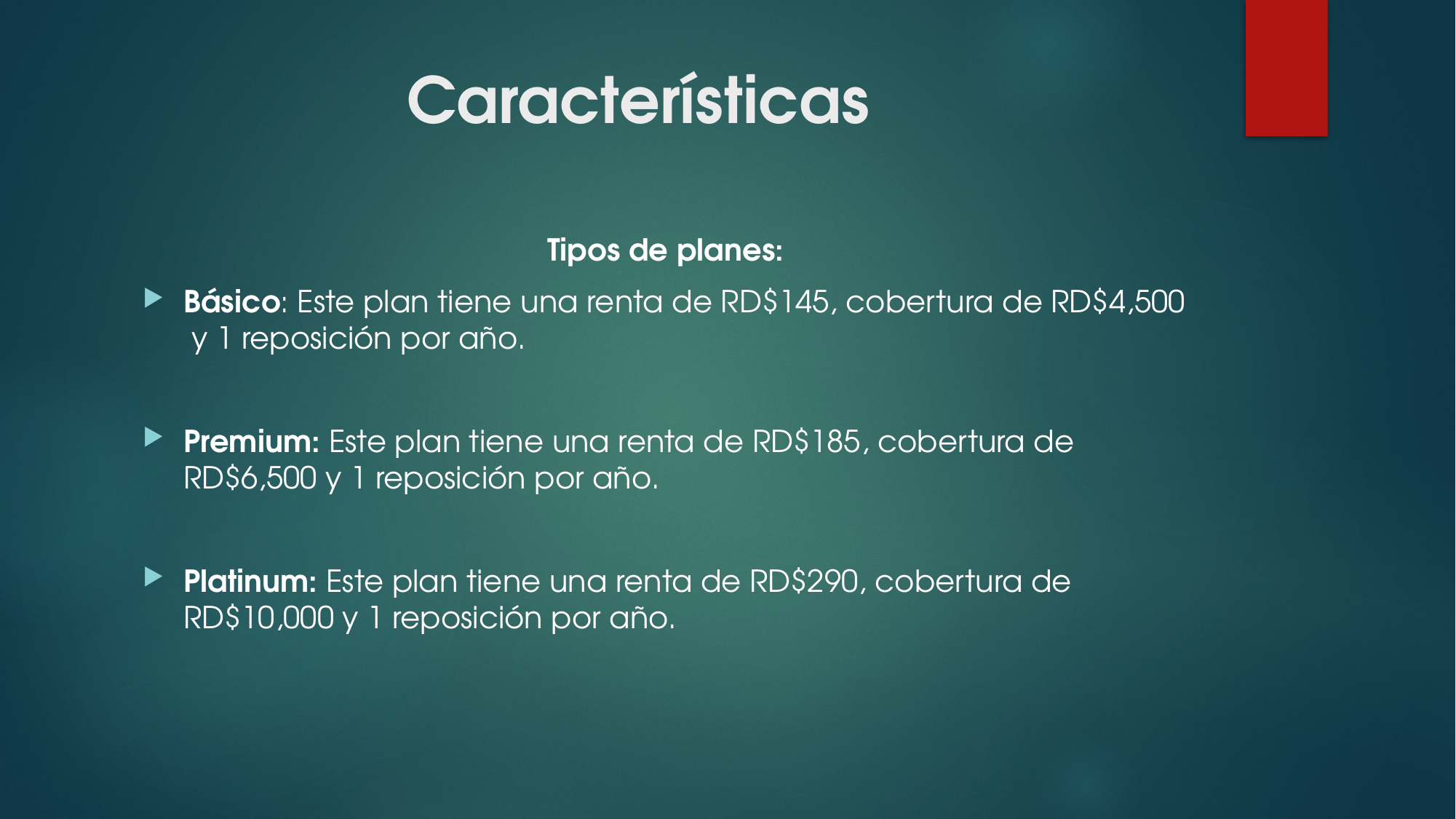

# Características

Tipos de planes:
Básico: Este plan tiene una renta de RD$145, cobertura de RD$4,500  y 1 reposición por año.

Premium: Este plan tiene una renta de RD$185, cobertura de RD$6,500 y 1 reposición por año.

Platinum: Este plan tiene una renta de RD$290, cobertura de RD$10,000 y 1 reposición por año.